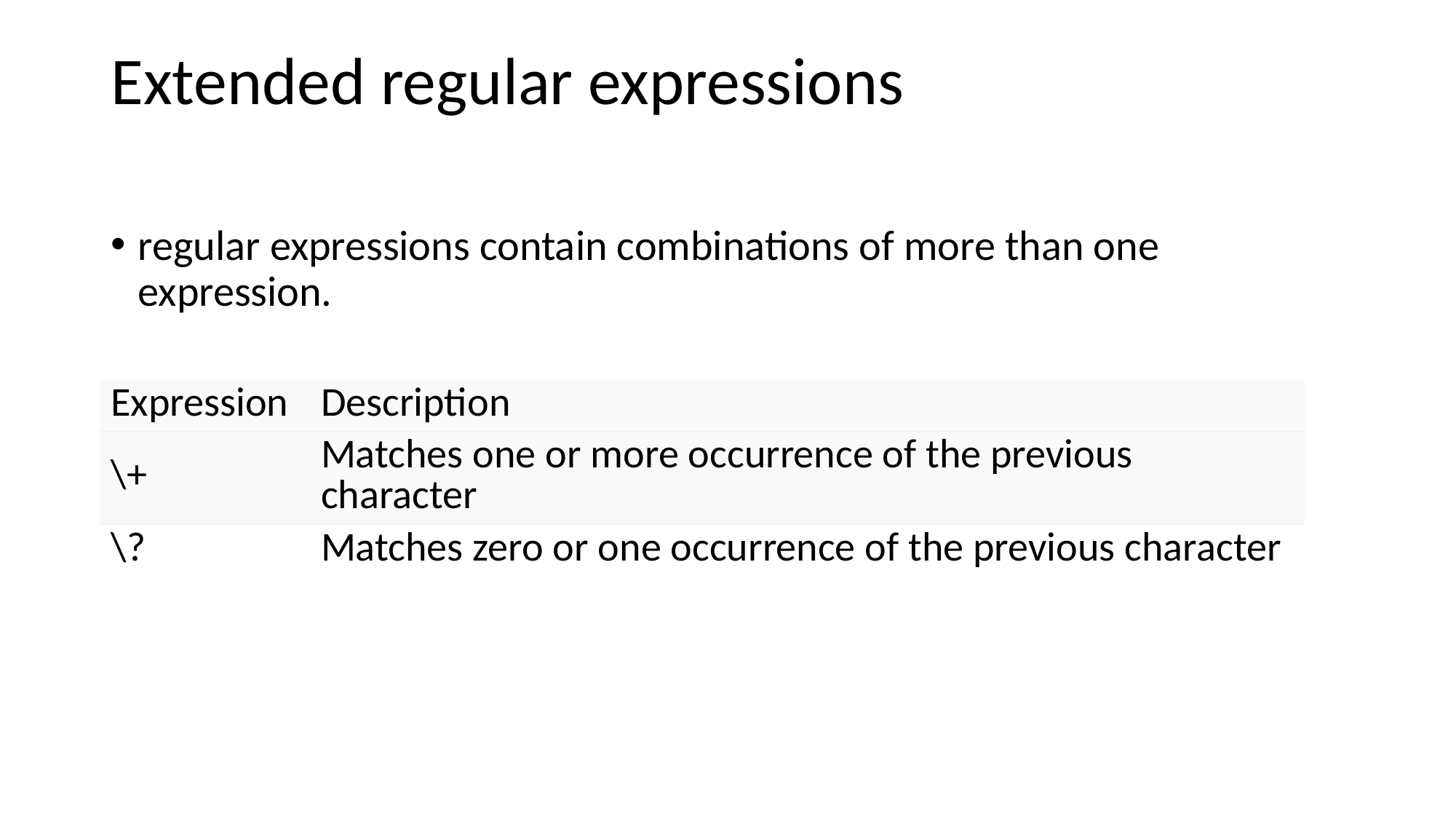

# Extended regular expressions
regular expressions contain combinations of more than one expression.

| Expression | Description |
| --- | --- |
| \+ | Matches one or more occurrence of the previous character |
| \? | Matches zero or one occurrence of the previous character |